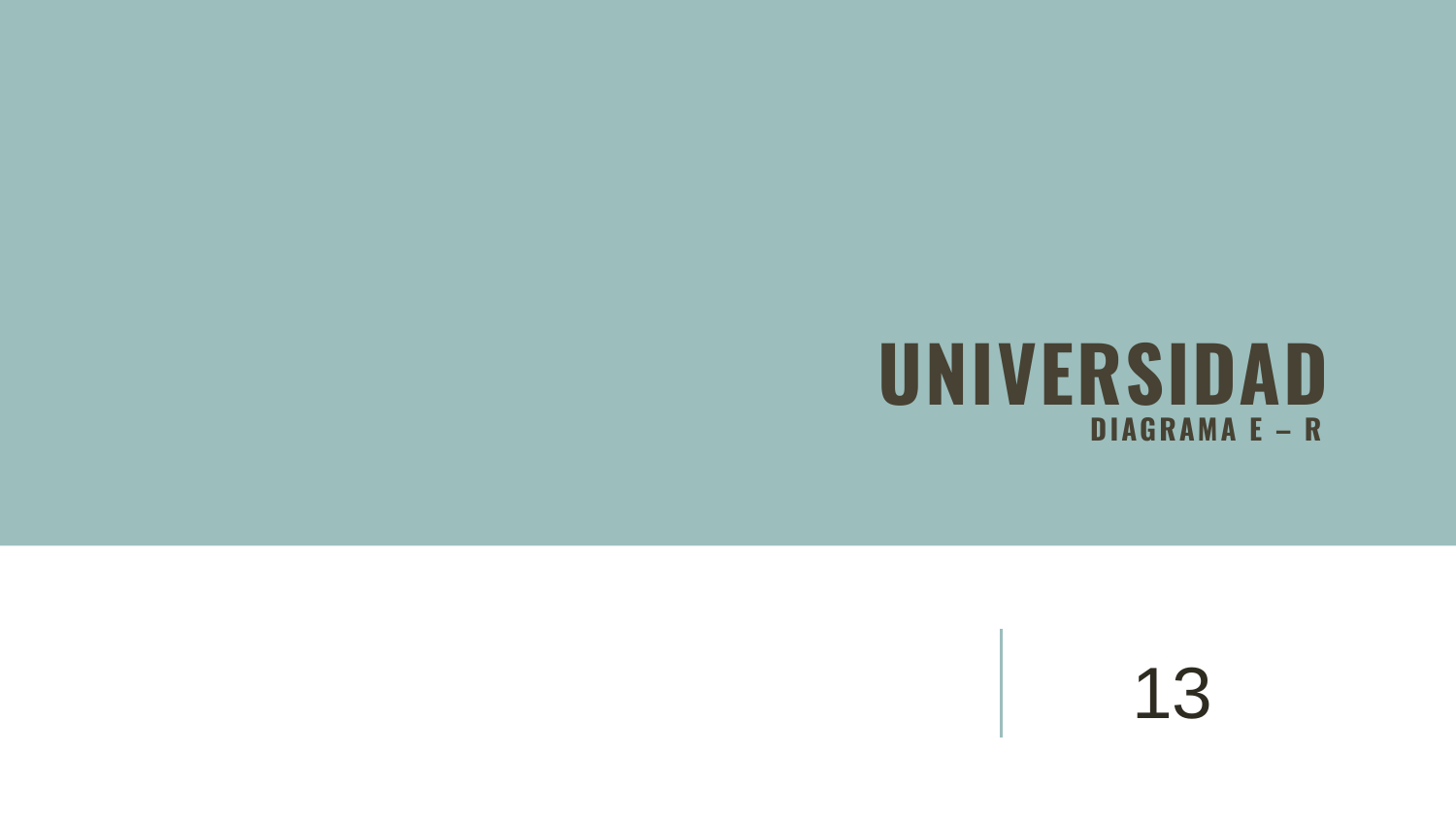

# Universidad Diagrama E – R
13